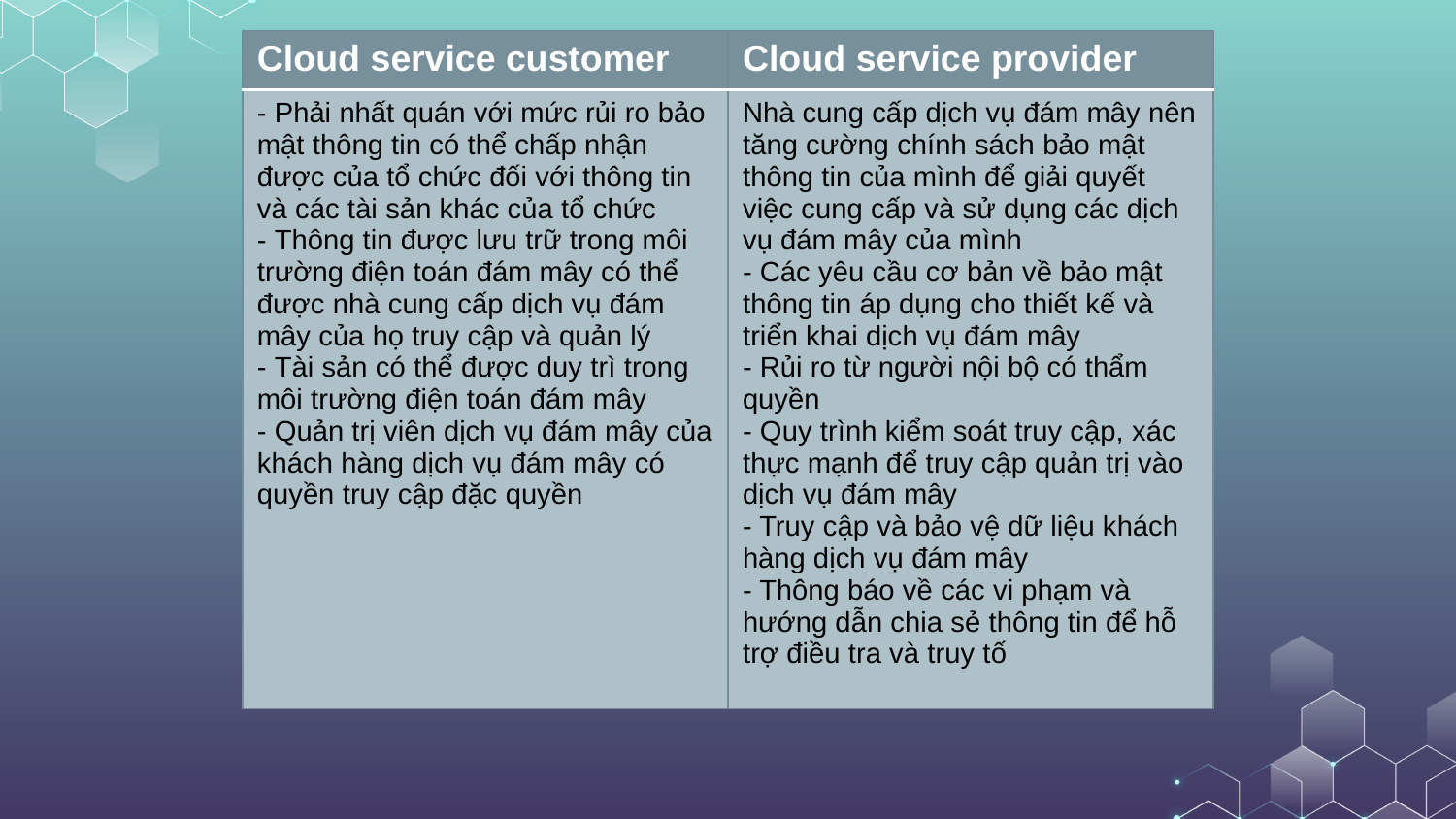

| Cloud service customer | Cloud service provider |
| --- | --- |
| - Phải nhất quán với mức rủi ro bảo mật thông tin có thể chấp nhận được của tổ chức đối với thông tin và các tài sản khác của tổ chức - Thông tin được lưu trữ trong môi trường điện toán đám mây có thể được nhà cung cấp dịch vụ đám mây của họ truy cập và quản lý - Tài sản có thể được duy trì trong môi trường điện toán đám mây - Quản trị viên dịch vụ đám mây của khách hàng dịch vụ đám mây có quyền truy cập đặc quyền | Nhà cung cấp dịch vụ đám mây nên tăng cường chính sách bảo mật thông tin của mình để giải quyết việc cung cấp và sử dụng các dịch vụ đám mây của mình - Các yêu cầu cơ bản về bảo mật thông tin áp dụng cho thiết kế và triển khai dịch vụ đám mây - Rủi ro từ người nội bộ có thẩm quyền - Quy trình kiểm soát truy cập, xác thực mạnh để truy cập quản trị vào dịch vụ đám mây - Truy cập và bảo vệ dữ liệu khách hàng dịch vụ đám mây - Thông báo về các vi phạm và hướng dẫn chia sẻ thông tin để hỗ trợ điều tra và truy tố |